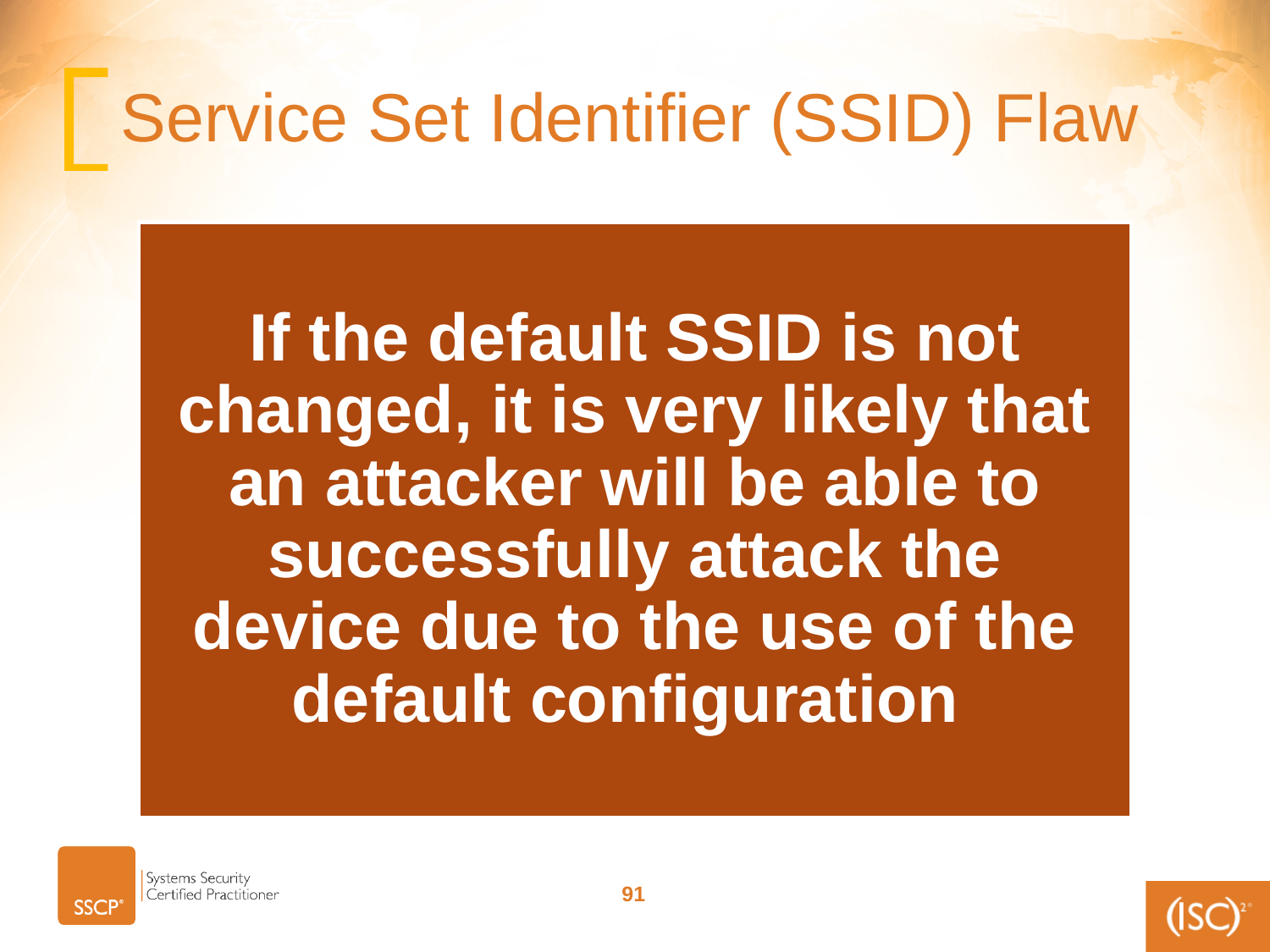

# Service Set Identifier (SSID) Flaw
If the default SSID is not changed, it is very likely that an attacker will be able to successfully attack the device due to the use of the default configuration